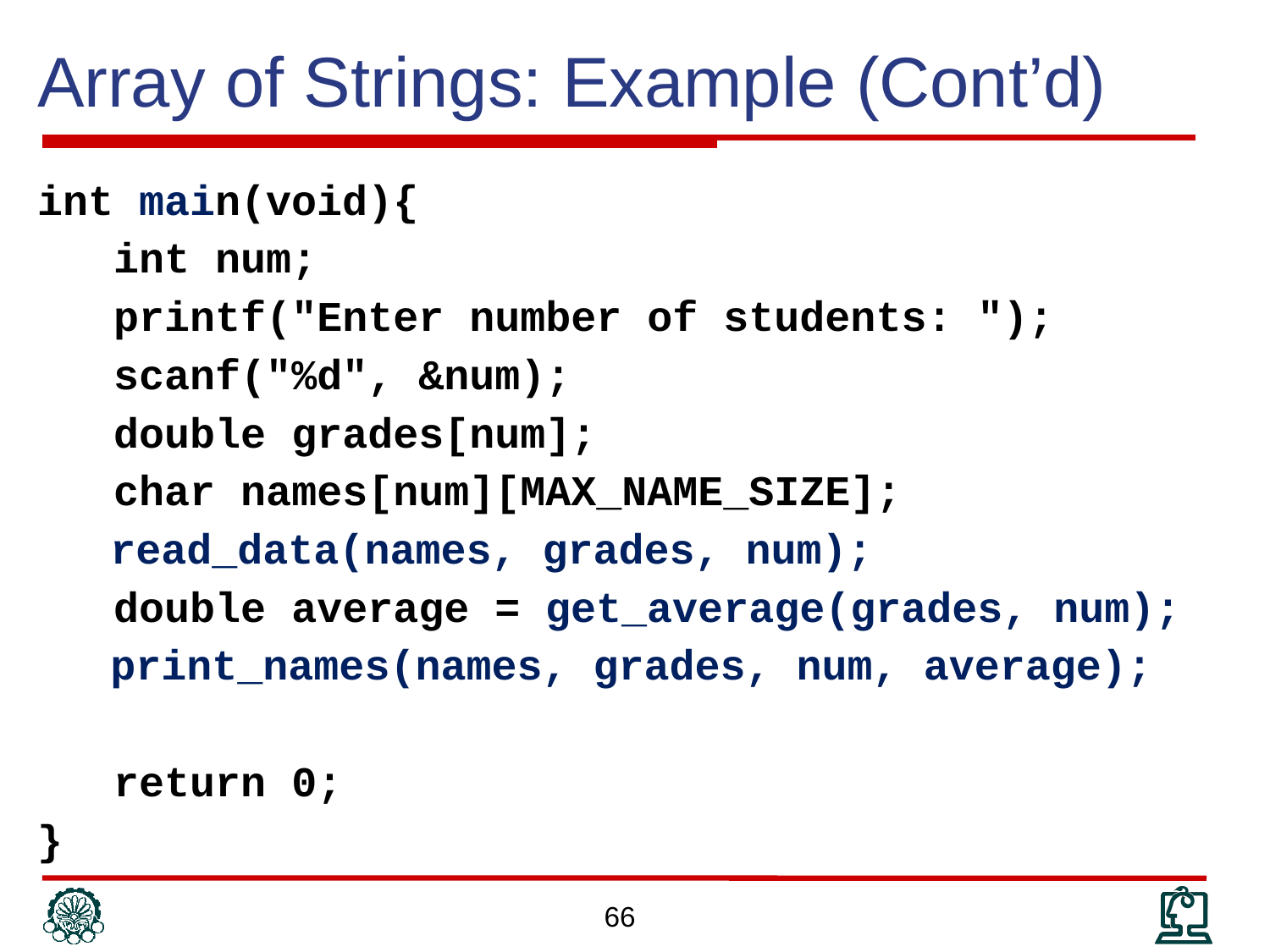

# Array of Strings: Example (Cont’d)
int main(void){
   int num;
   printf("Enter number of students: ");
   scanf("%d", &num);
   double grades[num];
   char names[num][MAX_NAME_SIZE];
	 read_data(names, grades, num);
   double average = get_average(grades, num);
	 print_names(names, grades, num, average);

   return 0;
}
66